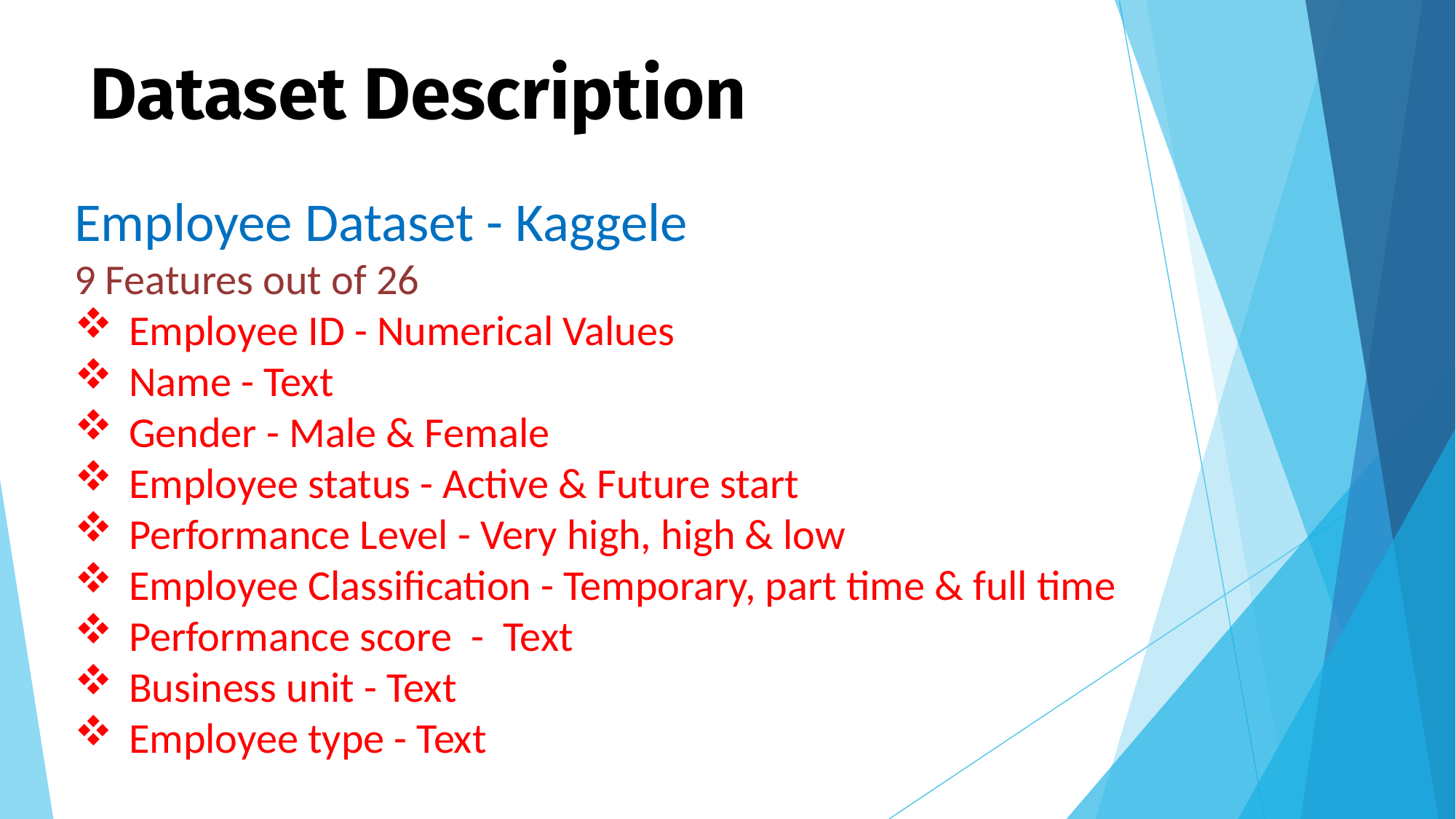

# Dataset Description
Employee Dataset - Kaggele
9 Features out of 26
Employee ID - Numerical Values
Name - Text
Gender - Male & Female
Employee status - Active & Future start
Performance Level - Very high, high & low
Employee Classification - Temporary, part time & full time
Performance score  -  Text
Business unit - Text
Employee type - Text